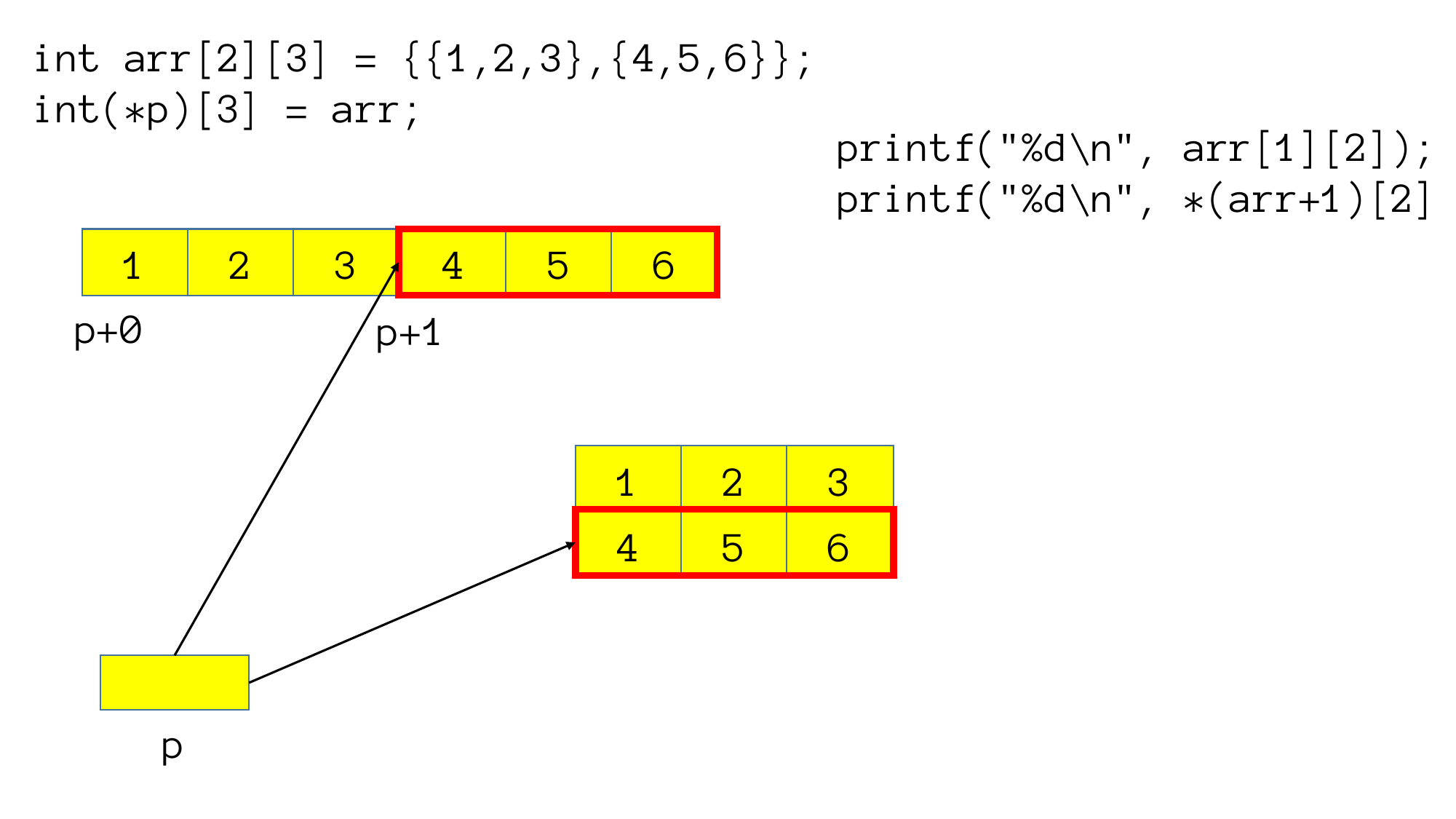

int arr[2][3] = {{1,2,3},{4,5,6}};
int(*p)[3] = arr;

printf("%d\n", arr[1][2]);
printf("%d\n", *(arr+1)[2]

4
5
6
1
2
3
p+0
p+1
1
2
3
4
5
6

p